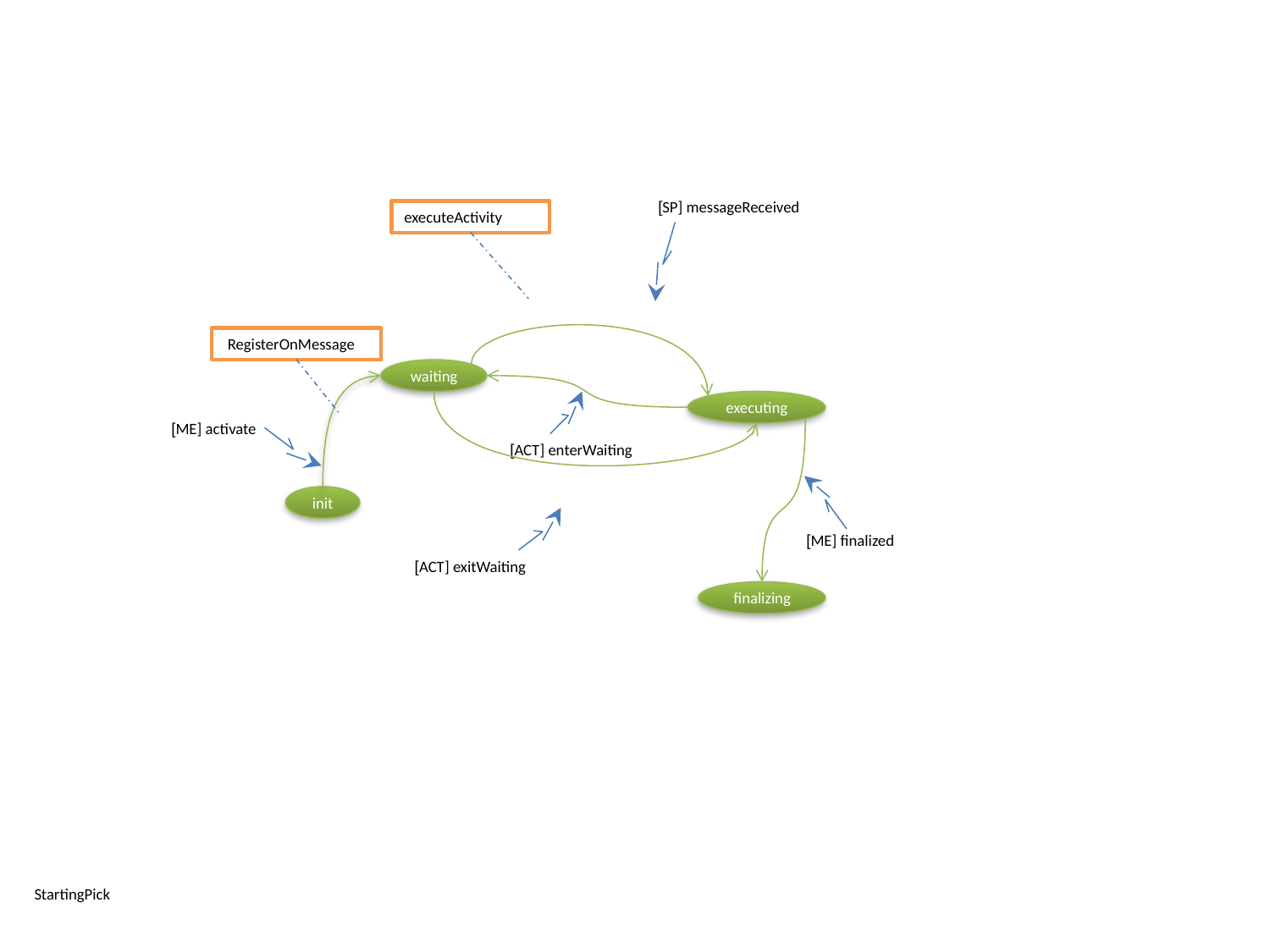

[SP] messageReceived
executeActivity

 RegisterOnMessage
waiting
executing

[ME] activate

[ACT] enterWaiting

init

[ME] finalized
[ACT] exitWaiting
finalizing
StartingPick